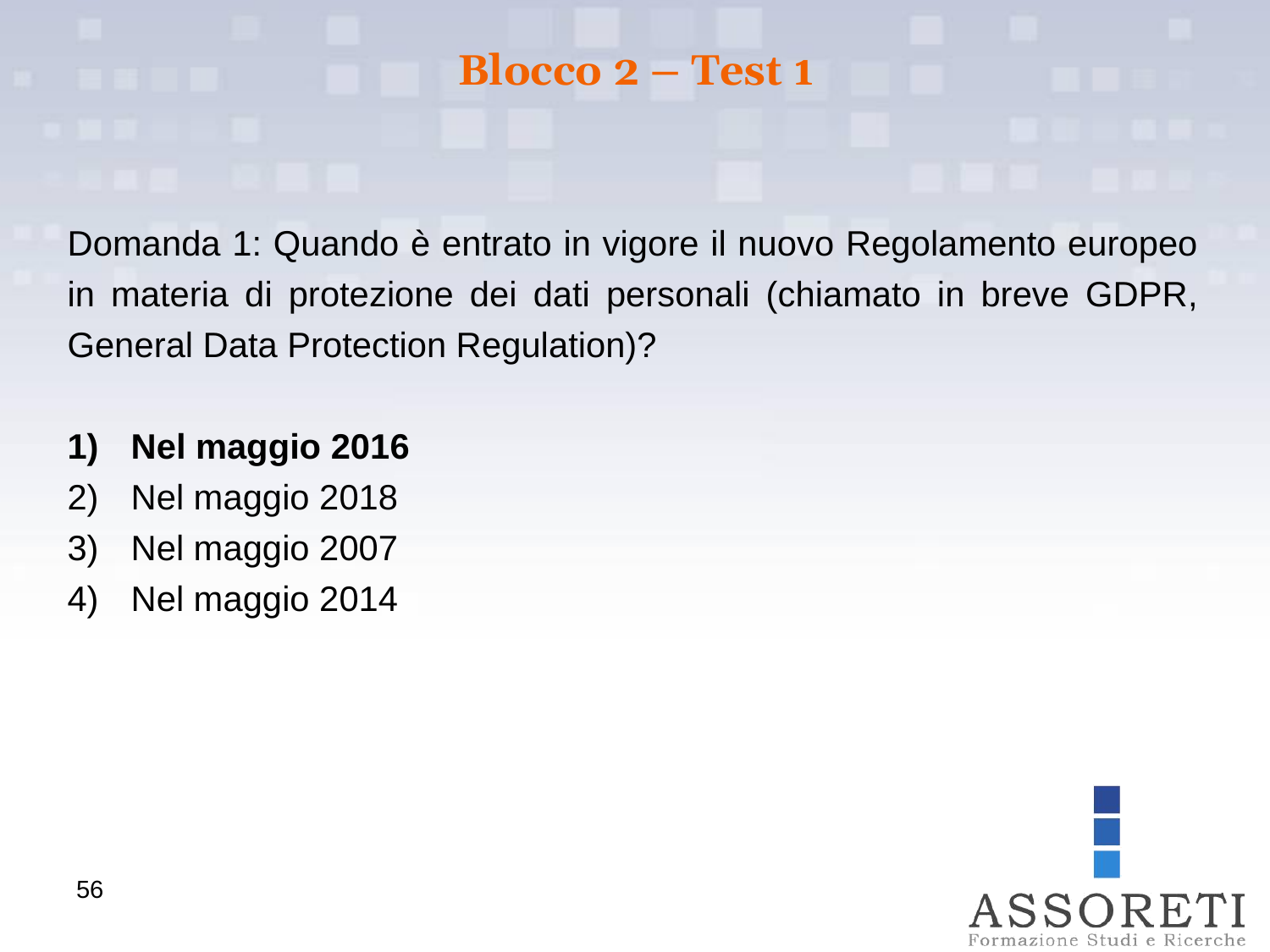

Blocco 2 – Test 1
Domanda 1: Quando è entrato in vigore il nuovo Regolamento europeo in materia di protezione dei dati personali (chiamato in breve GDPR, General Data Protection Regulation)?

Nel maggio 2016
Nel maggio 2018
Nel maggio 2007
Nel maggio 2014

56